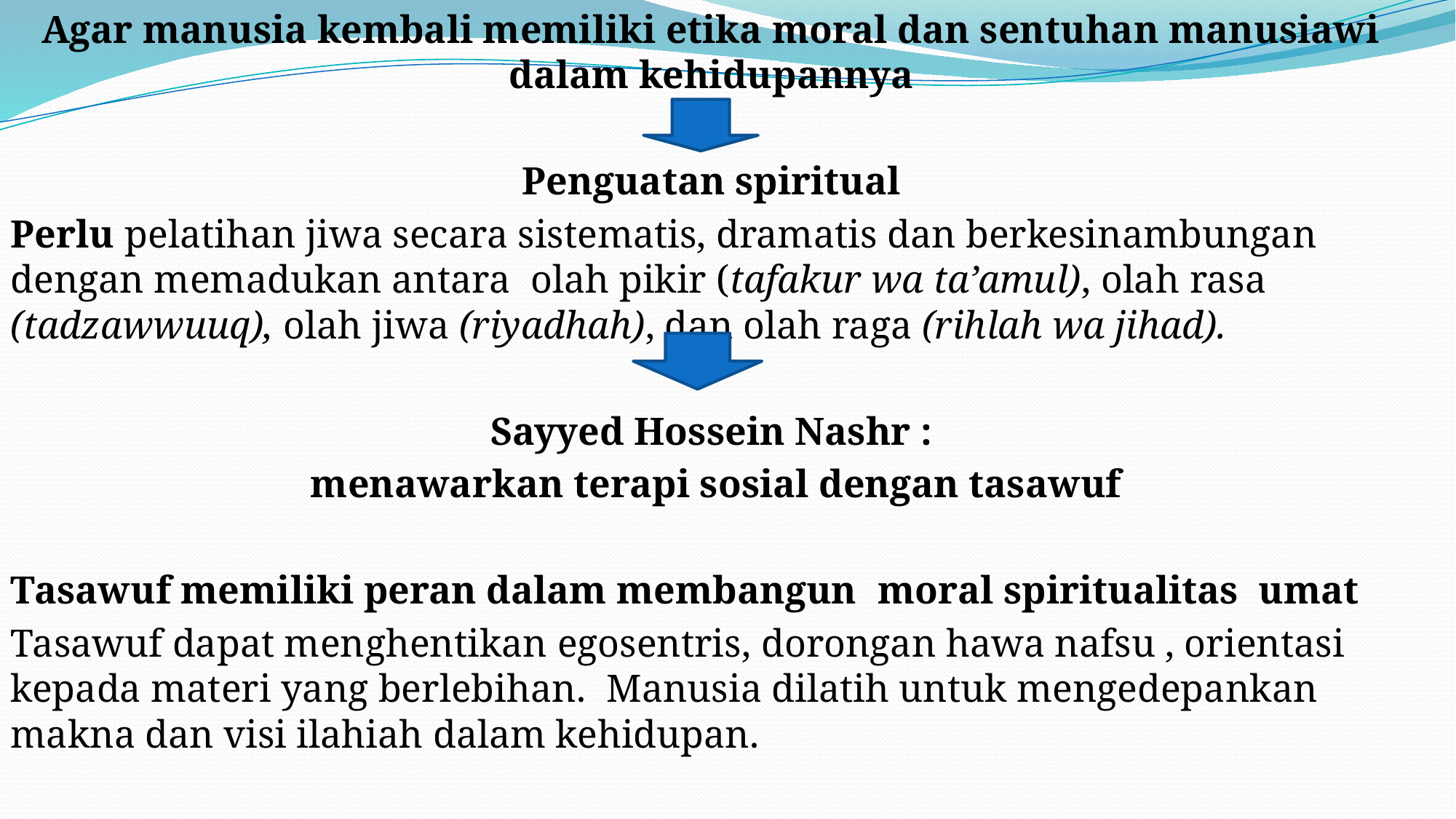

Agar manusia kembali memiliki etika moral dan sentuhan manusiawi dalam kehidupannya

Penguatan spiritual
Perlu pelatihan jiwa secara sistematis, dramatis dan berkesinambungan dengan memadukan antara  olah pikir (tafakur wa ta’amul), olah rasa (tadzawwuuq), olah jiwa (riyadhah), dan olah raga (rihlah wa jihad).

Sayyed Hossein Nashr :
 menawarkan terapi sosial dengan tasawuf

Tasawuf memiliki peran dalam membangun  moral spiritualitas  umat
Tasawuf dapat menghentikan egosentris, dorongan hawa nafsu , orientasi kepada materi yang berlebihan.  Manusia dilatih untuk mengedepankan  makna dan visi ilahiah dalam kehidupan.